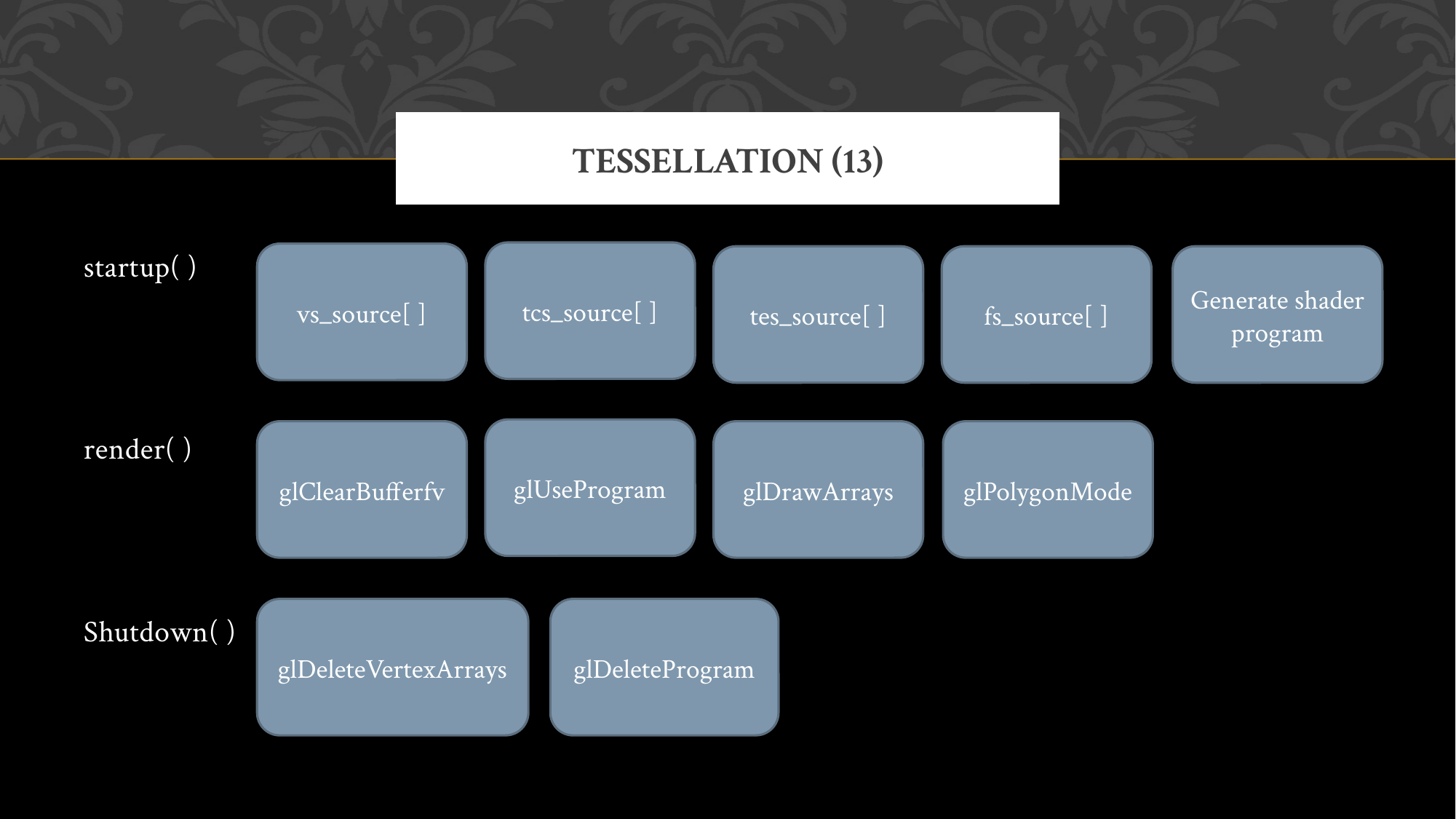

# Tessellation (13)
startup( )

render( )

Shutdown( )

tcs_source[ ]
vs_source[ ]
tes_source[ ]
fs_source[ ]
Generate shader
program
glUseProgram
glClearBufferfv
glDrawArrays
glPolygonMode
glDeleteVertexArrays
glDeleteProgram